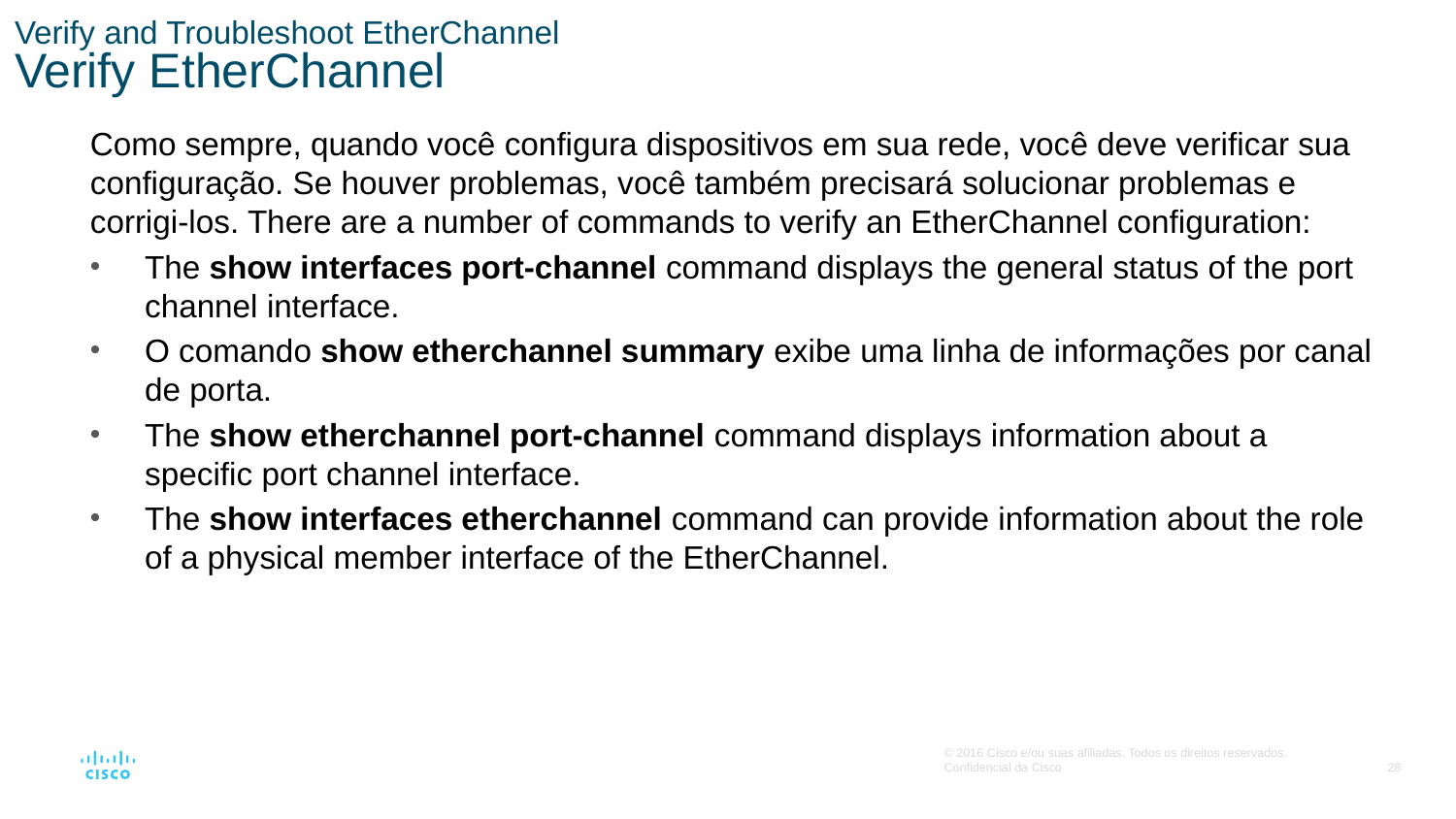

# Verify and Troubleshoot EtherChannel Verify EtherChannel
Como sempre, quando você configura dispositivos em sua rede, você deve verificar sua configuração. Se houver problemas, você também precisará solucionar problemas e corrigi-los. There are a number of commands to verify an EtherChannel configuration:
The show interfaces port-channel command displays the general status of the port channel interface.
O comando show etherchannel summary exibe uma linha de informações por canal de porta.
The show etherchannel port-channel command displays information about a specific port channel interface.
The show interfaces etherchannel command can provide information about the role of a physical member interface of the EtherChannel.